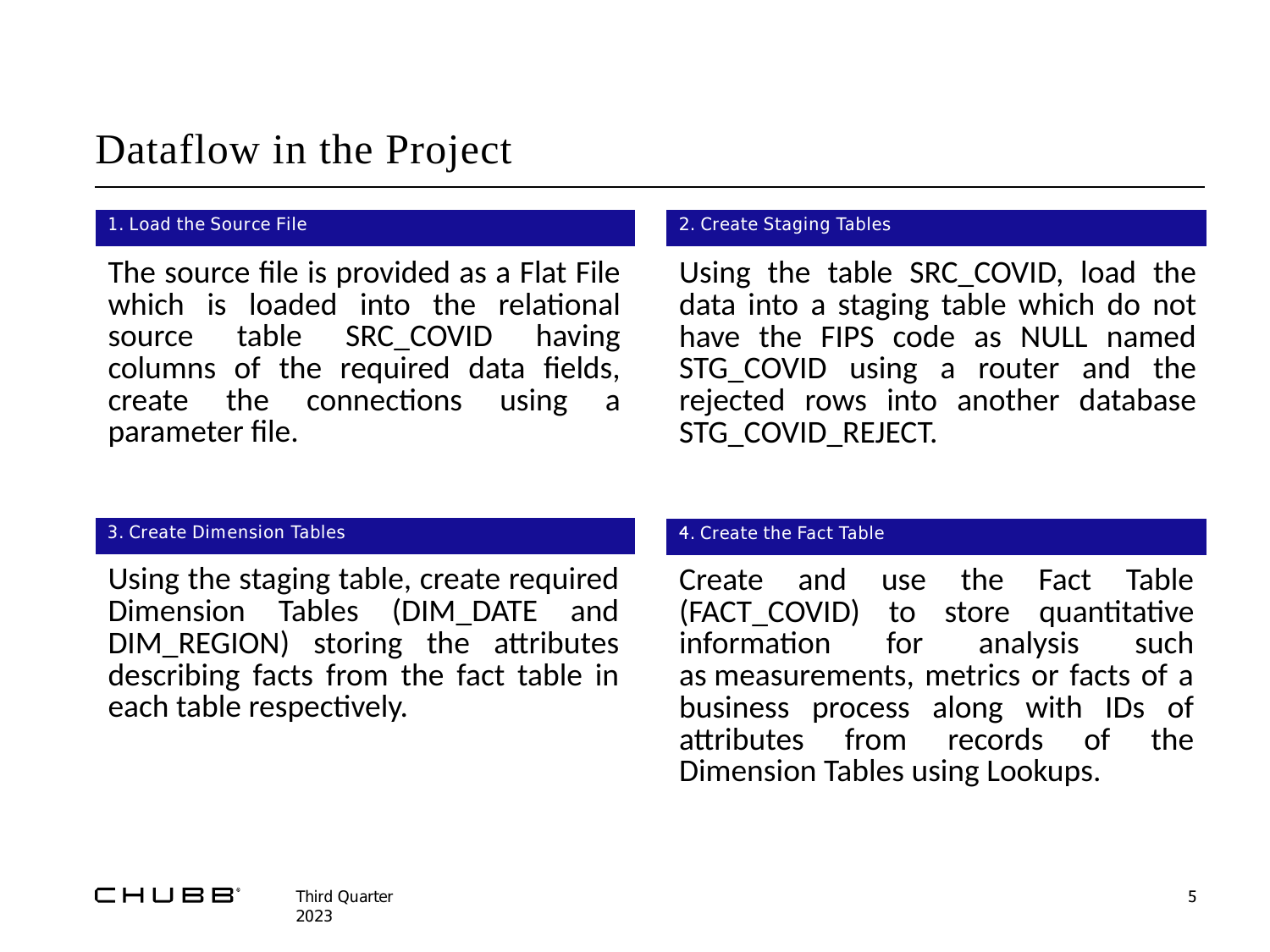

# Dataflow in the Project
|  |
| --- |
| 1. Load the Source File |
| The source file is provided as a Flat File which is loaded into the relational source table SRC\_COVID having columns of the required data fields, create the connections using a parameter file. |
| 3. Create Dimension Tables |
| Using the staging table, create required Dimension Tables (DIM\_DATE and DIM\_REGION) storing the attributes describing facts from the fact table in each table respectively. |
| 2. Create Staging Tables |
| --- |
| Using the table SRC\_COVID, load the data into a staging table which do not have the FIPS code as NULL named STG\_COVID using a router and the rejected rows into another database STG\_COVID\_REJECT. |
| 4. Create the Fact Table |
| Create and use the Fact Table (FACT\_COVID) to store quantitative information for analysis such as measurements, metrics or facts of a business process along with IDs of attributes from records of the Dimension Tables using Lookups. |
|  |
5
Third Quarter 2023